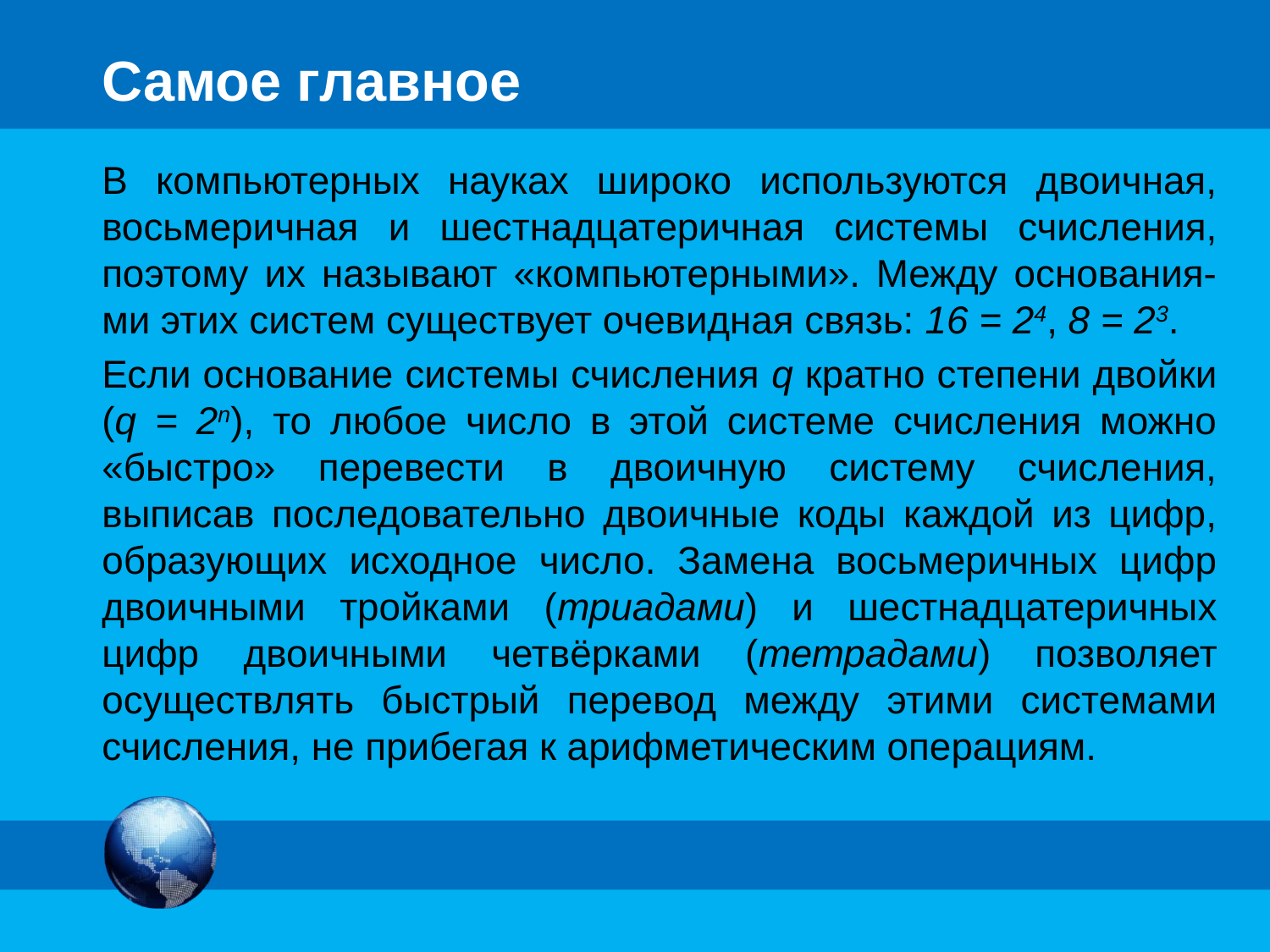

# Самое главное
В компьютерных науках широко используются двоичная, восьмеричная и шестнадцатеричная системы счисления, поэтому их называют «компьютерными». Между основания-ми этих систем существует очевидная связь: 16 = 24, 8 = 23.
Если основание системы счисления q кратно степени двойки (q = 2n), то любое число в этой системе счисления можно «быстро» перевести в двоичную систему счисления, выписав последовательно двоичные коды каждой из цифр, образующих исходное число. Замена восьмеричных цифр двоичными тройками (триадами) и шестнадцатеричных цифр двоичными четвёрками (тетрадами) позволяет осуществлять быстрый перевод между этими системами счисления, не прибегая к арифметическим операциям.